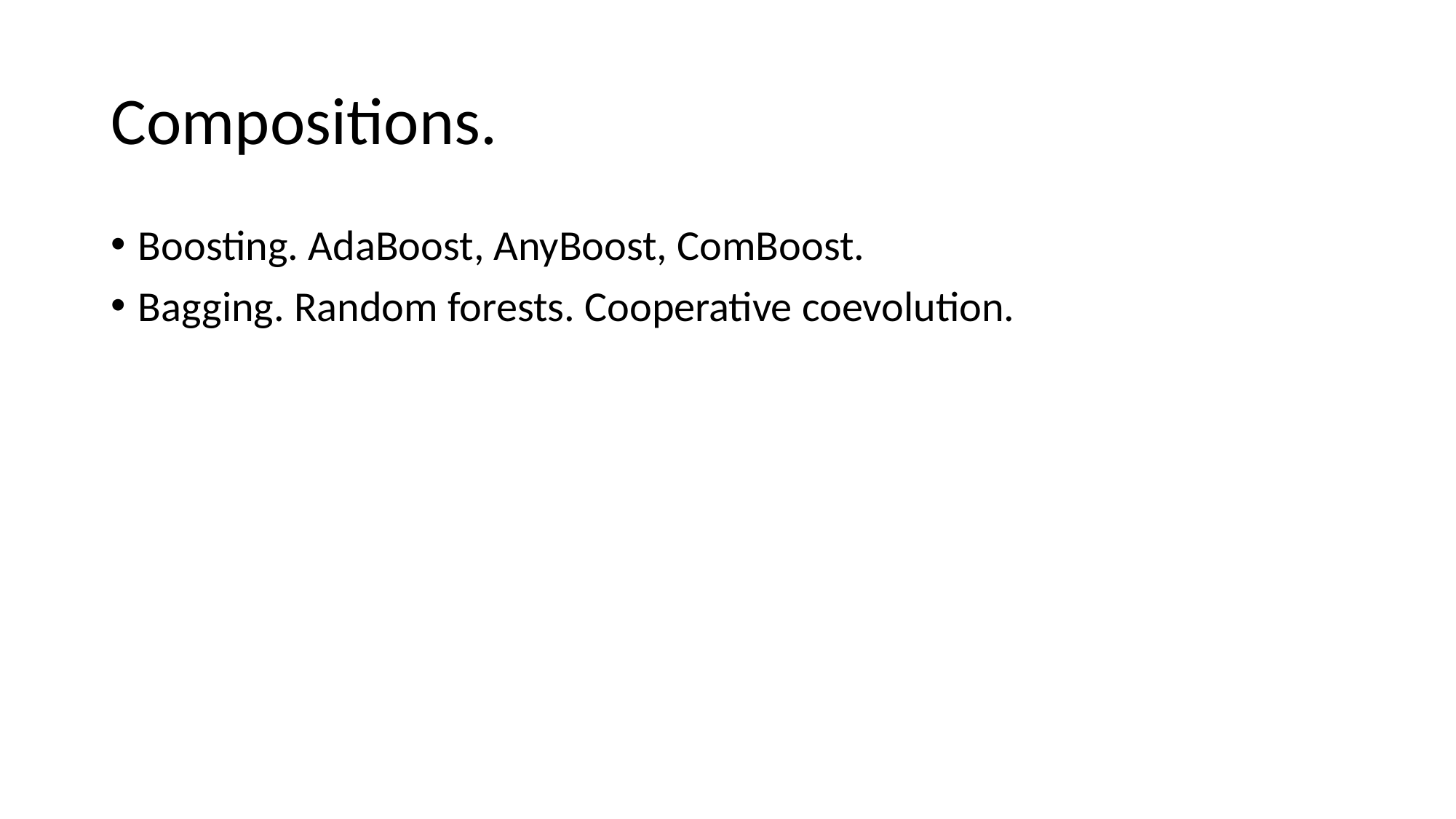

# Compositions.
Boosting. AdaBoost, AnyBoost, ComBoost.
Bagging. Random forests. Cooperative coevolution.